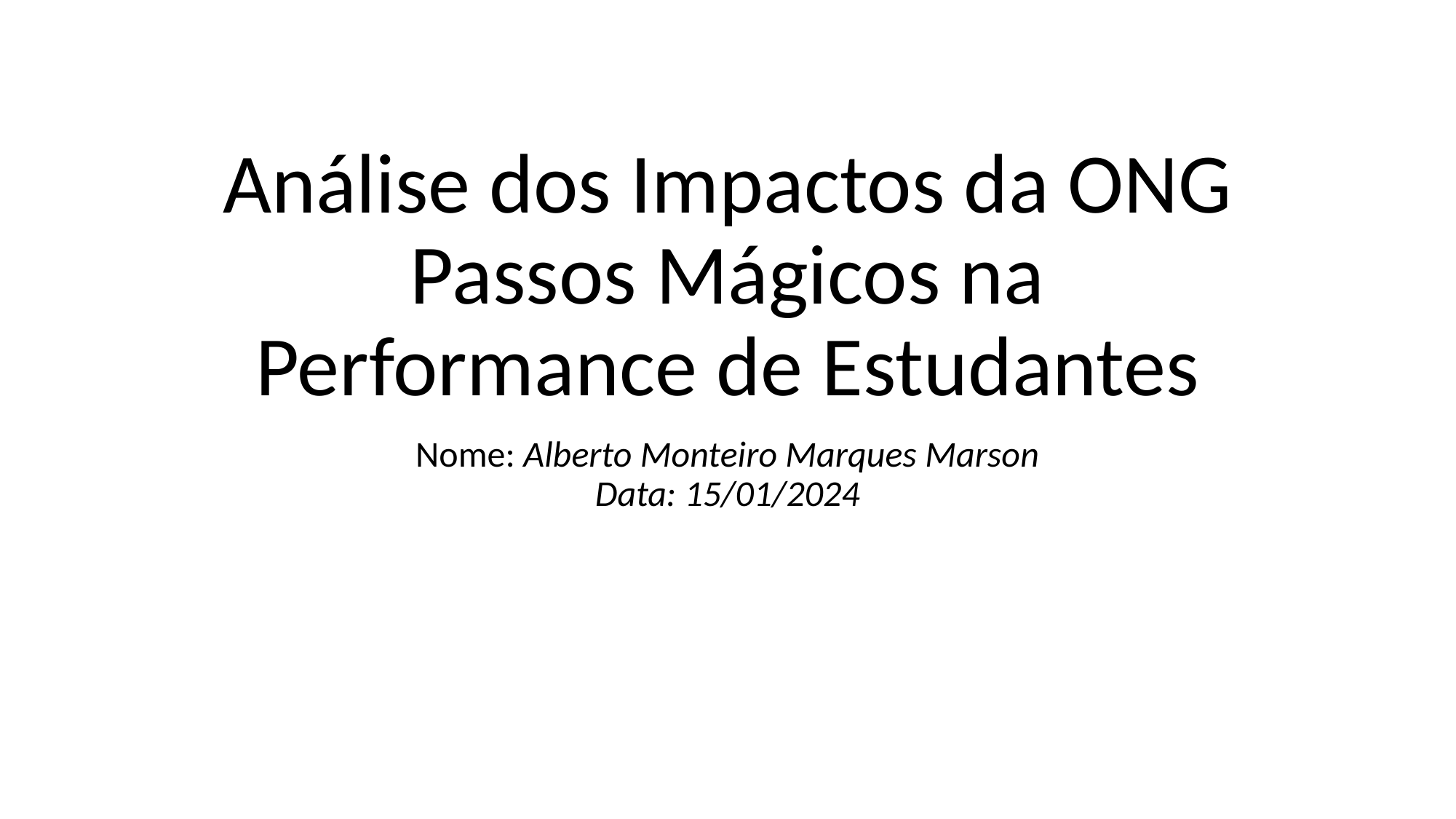

# Análise dos Impactos da ONG Passos Mágicos na Performance de Estudantes
Nome: Alberto Monteiro Marques Marson
Data: 15/01/2024